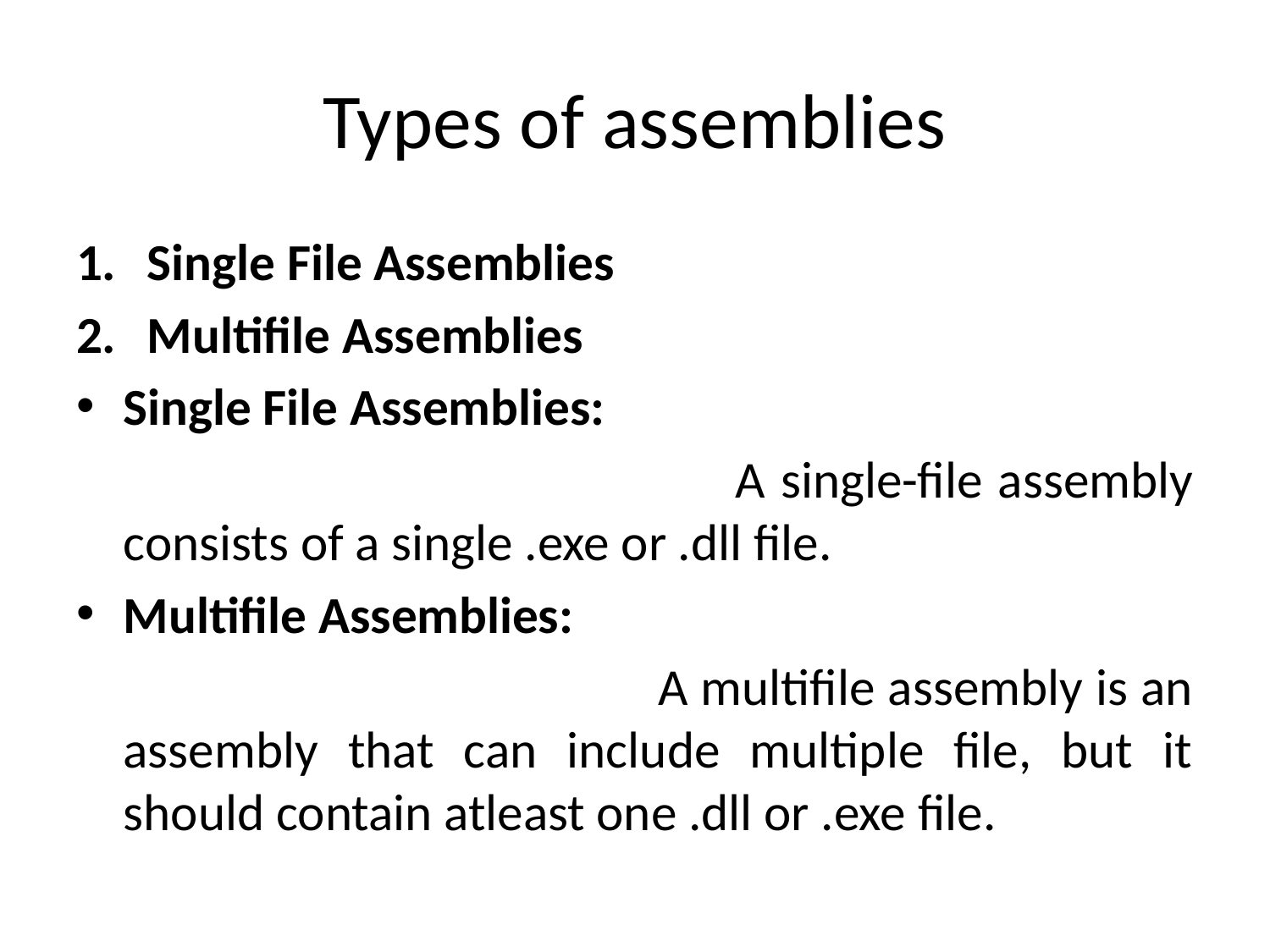

# Types of assemblies
Single File Assemblies
Multifile Assemblies
Single File Assemblies:
                                           A single-file assembly consists of a single .exe or .dll file.
Multifile Assemblies:
                                             A multifile assembly is an assembly that can include multiple file, but it should contain atleast one .dll or .exe file.